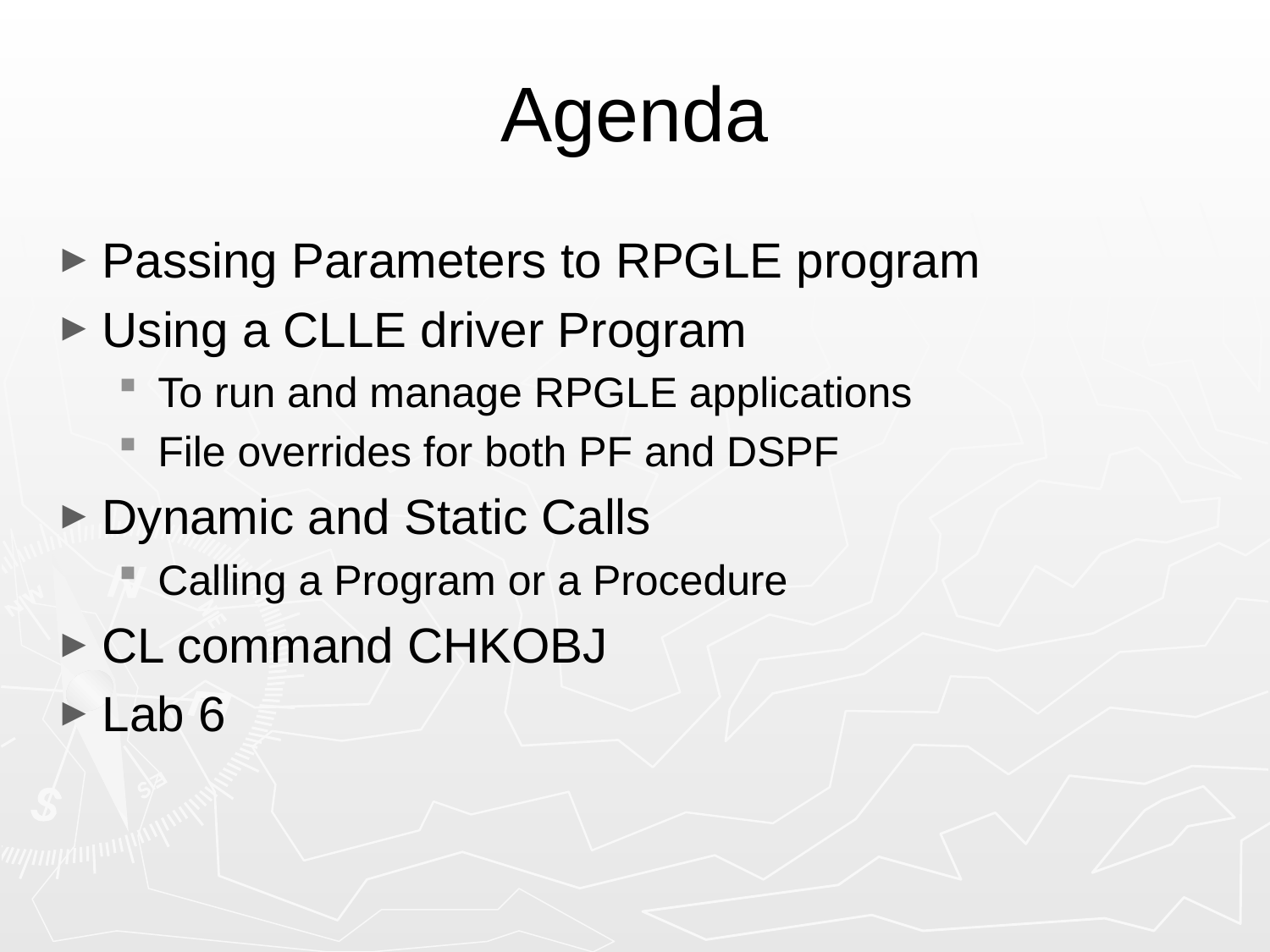

# Agenda
Passing Parameters to RPGLE program
Using a CLLE driver Program
To run and manage RPGLE applications
File overrides for both PF and DSPF
Dynamic and Static Calls
Calling a Program or a Procedure
CL command CHKOBJ
Lab 6